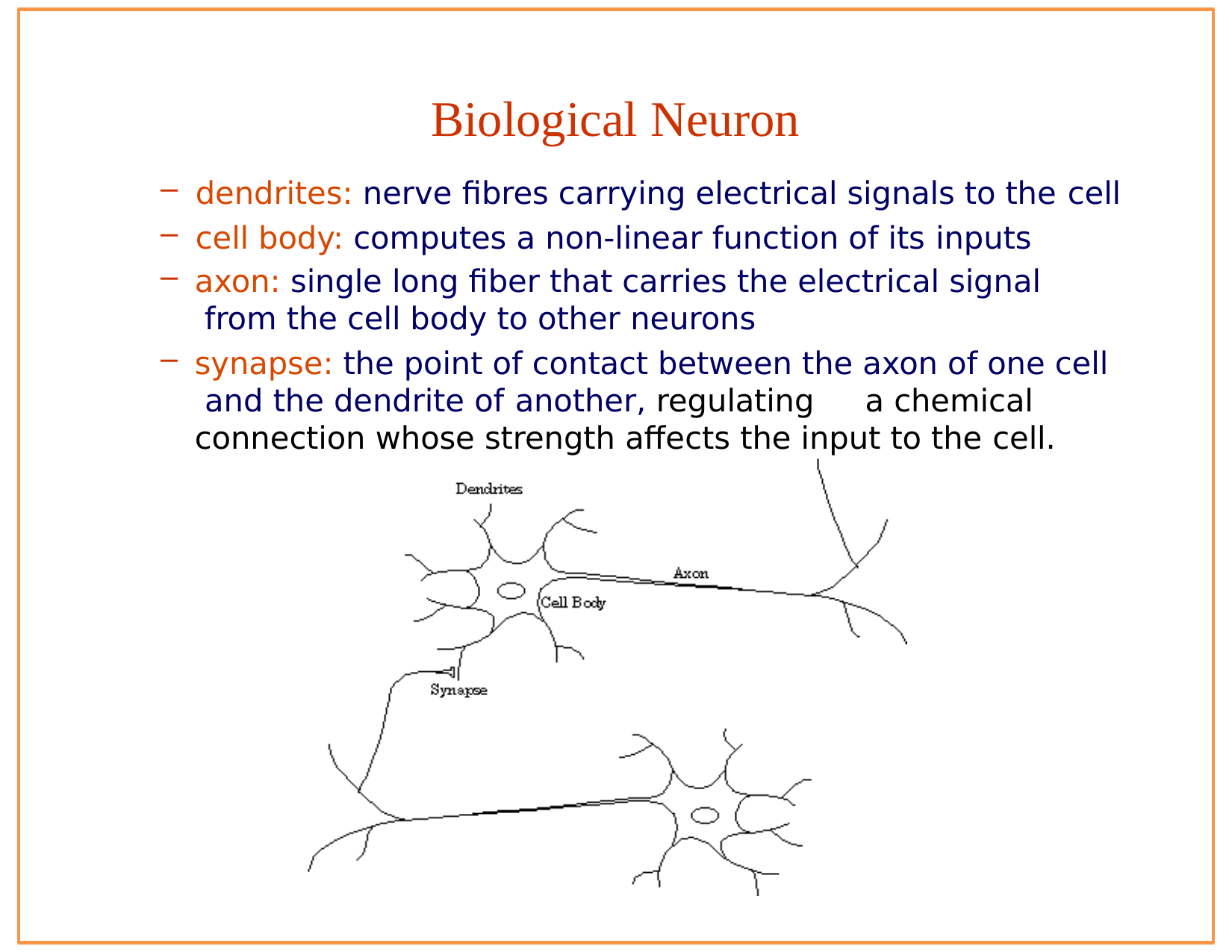

# Biological Neuron
dendrites: nerve fibres carrying electrical signals to the cell
cell body: computes a non-linear function of its inputs
axon: single long fiber that carries the electrical signal  from the cell body to other neurons
synapse: the point of contact between the axon of one cell  and the dendrite of another, regulating	a chemical  connection whose strength affects the input to the cell.